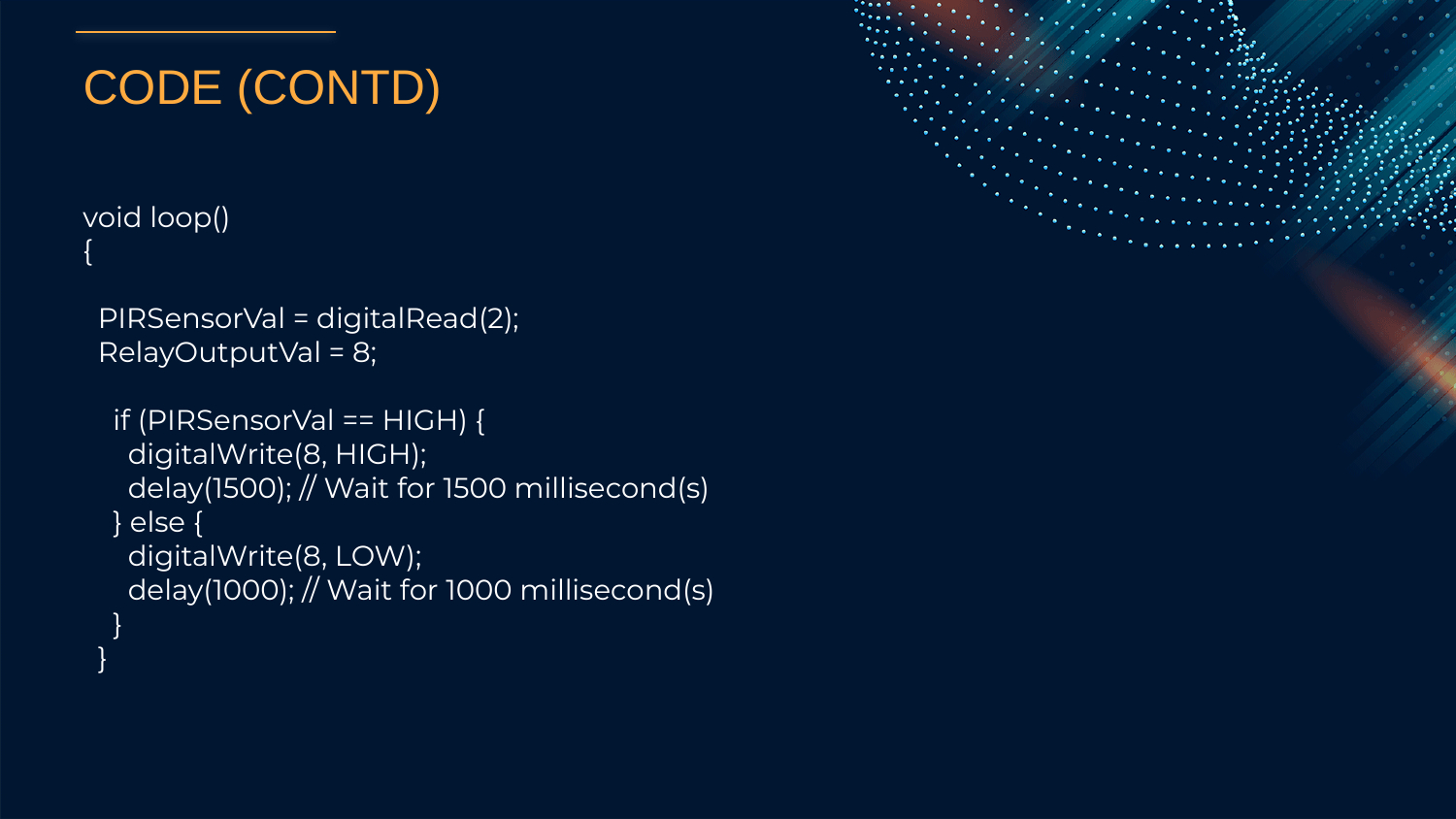

# CODE (CONTD)
void loop()
{

  PIRSensorVal = digitalRead(2);
  RelayOutputVal = 8;

    if (PIRSensorVal == HIGH) {
      digitalWrite(8, HIGH);
      delay(1500); // Wait for 1500 millisecond(s)
    } else {
      digitalWrite(8, LOW);
      delay(1000); // Wait for 1000 millisecond(s)
    }
  }